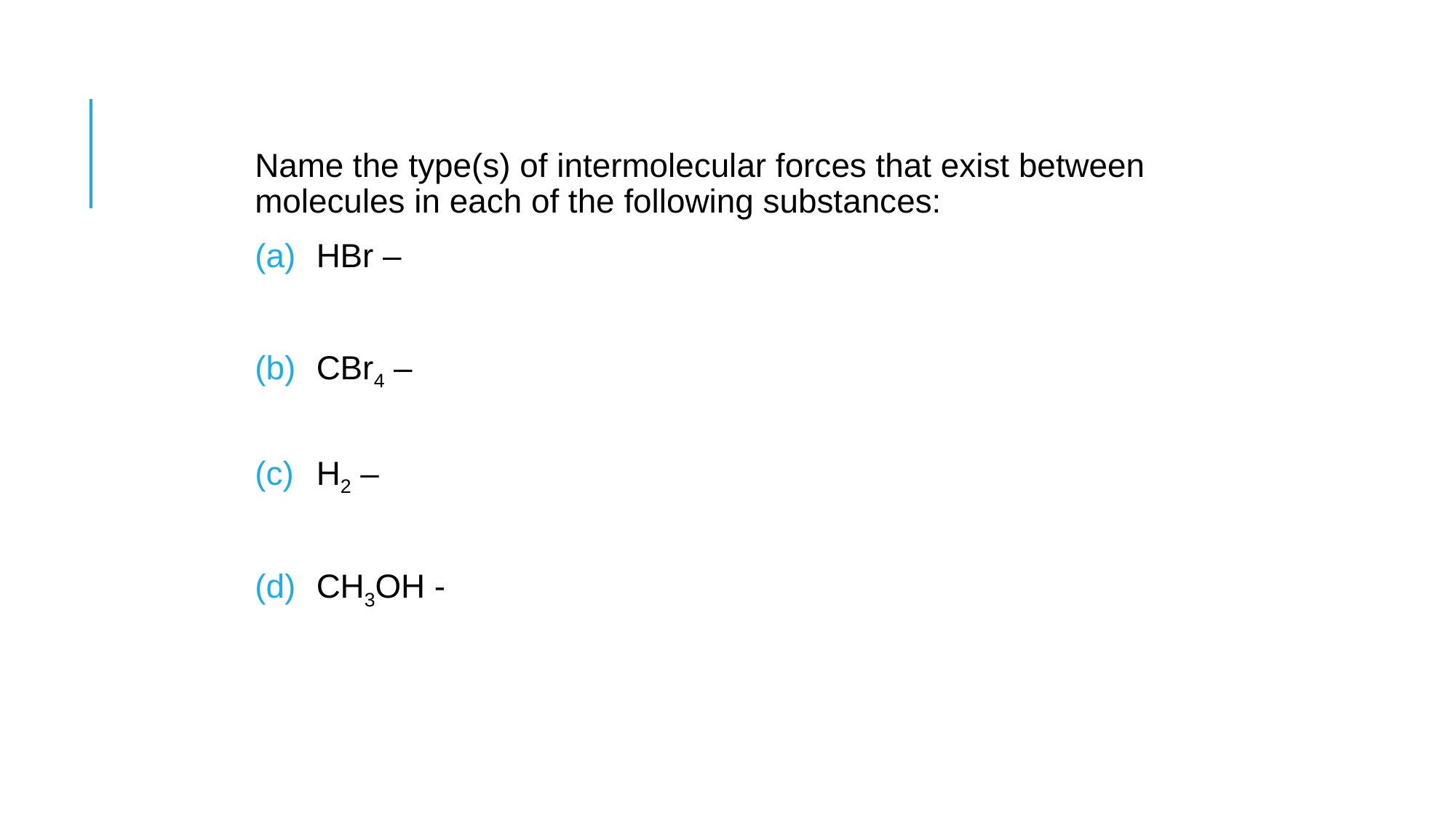

Name the type(s) of intermolecular forces that exist between molecules in each of the following substances:
HBr –

CBr4 –

H2 –

CH3OH -